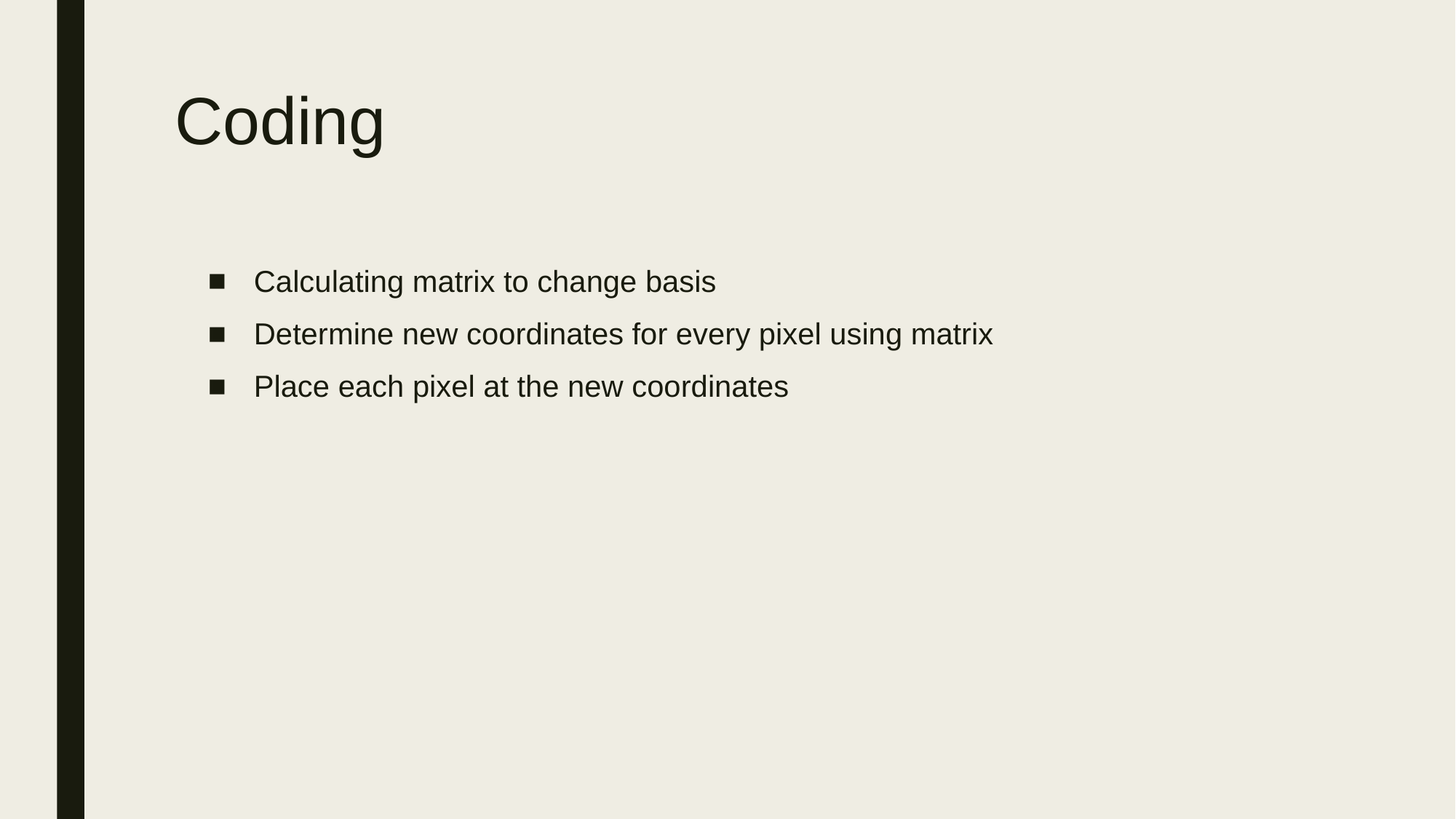

# Coding
Calculating matrix to change basis
Determine new coordinates for every pixel using matrix
Place each pixel at the new coordinates